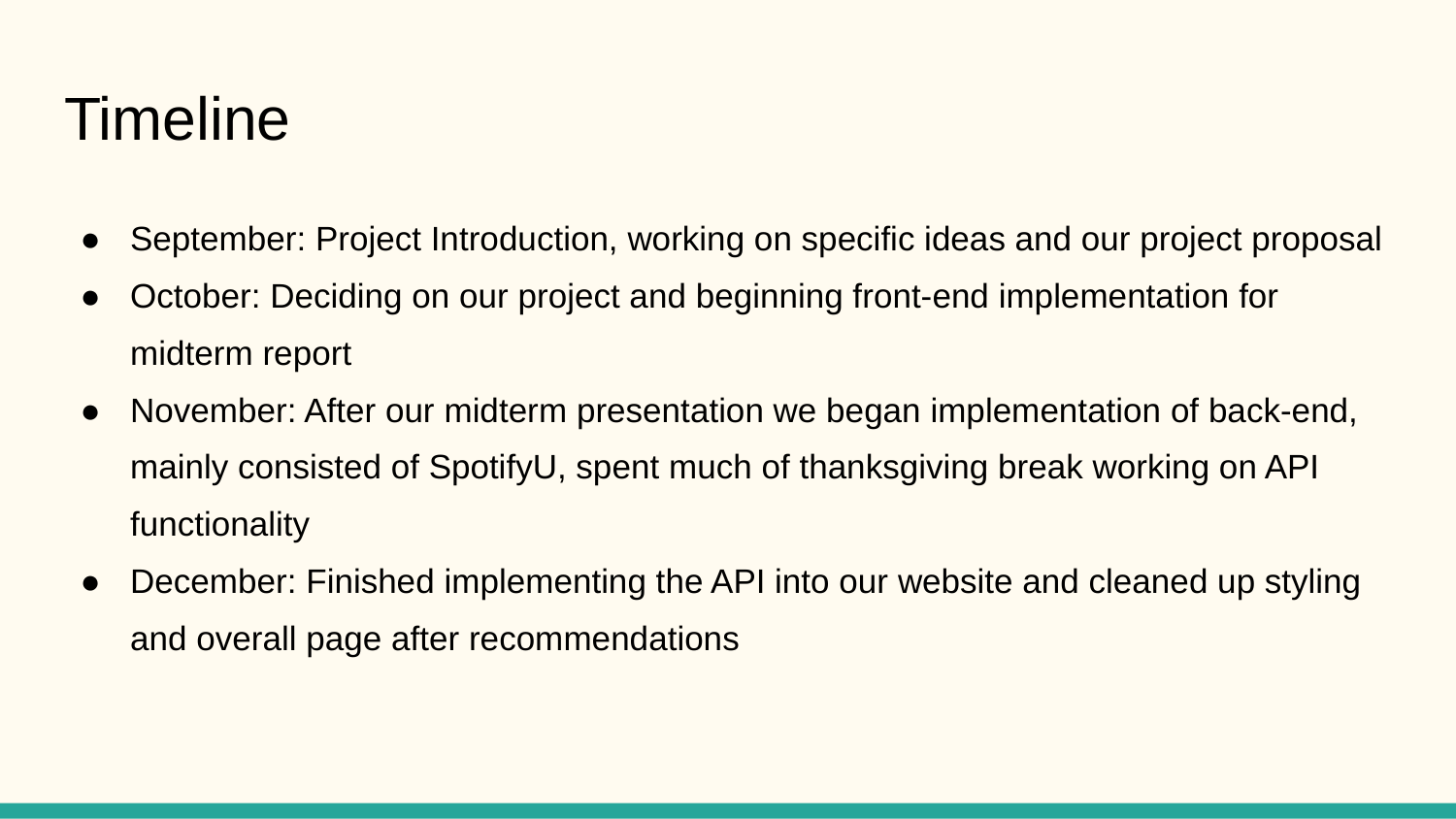

# Timeline
September: Project Introduction, working on specific ideas and our project proposal
October: Deciding on our project and beginning front-end implementation for midterm report
November: After our midterm presentation we began implementation of back-end, mainly consisted of SpotifyU, spent much of thanksgiving break working on API functionality
December: Finished implementing the API into our website and cleaned up styling and overall page after recommendations